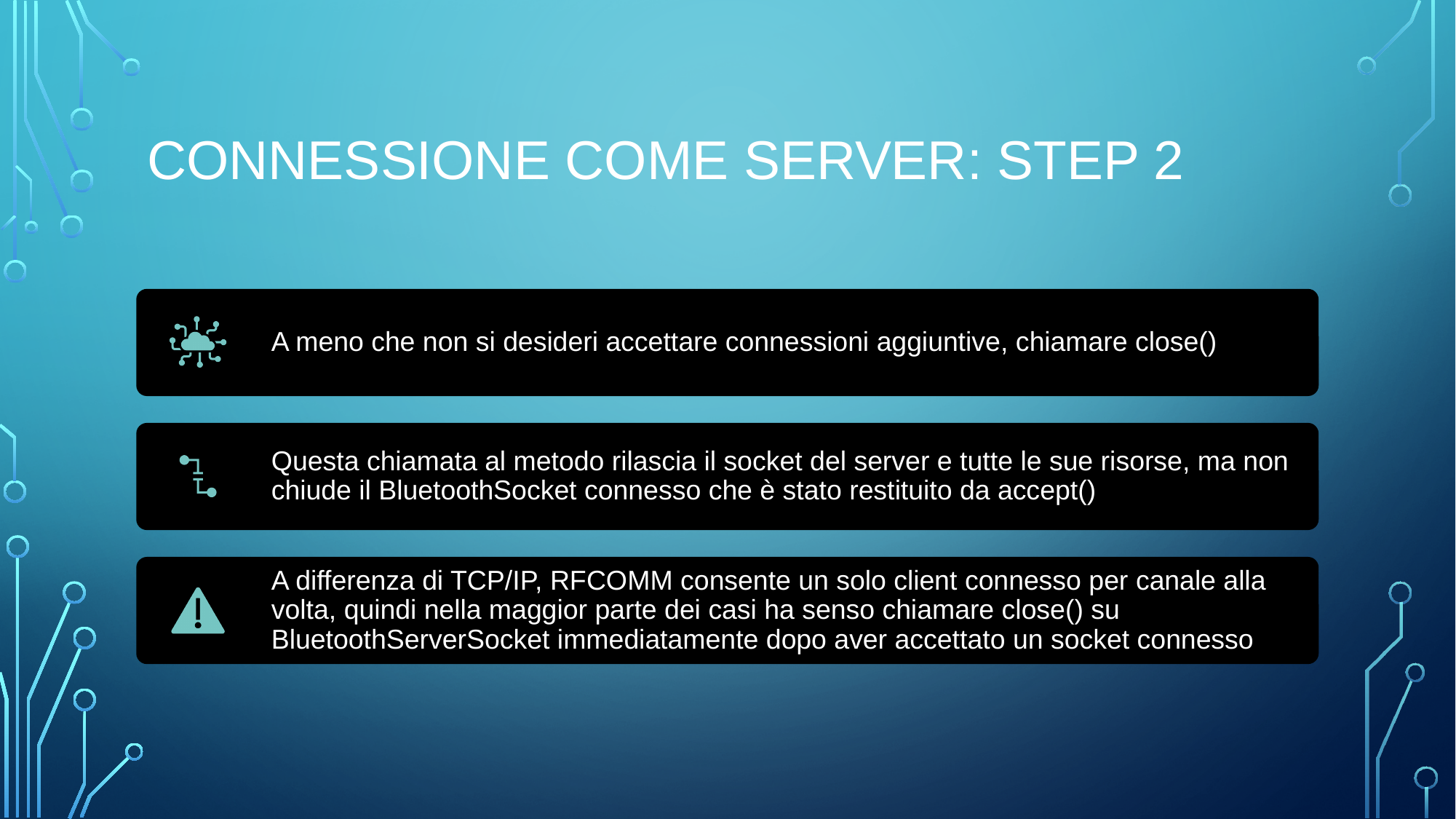

# Connessione come server: Step 2
A meno che non si desideri accettare connessioni aggiuntive, chiamare close()
Questa chiamata al metodo rilascia il socket del server e tutte le sue risorse, ma non chiude il BluetoothSocket connesso che è stato restituito da accept()
A differenza di TCP/IP, RFCOMM consente un solo client connesso per canale alla volta, quindi nella maggior parte dei casi ha senso chiamare close() su BluetoothServerSocket immediatamente dopo aver accettato un socket connesso